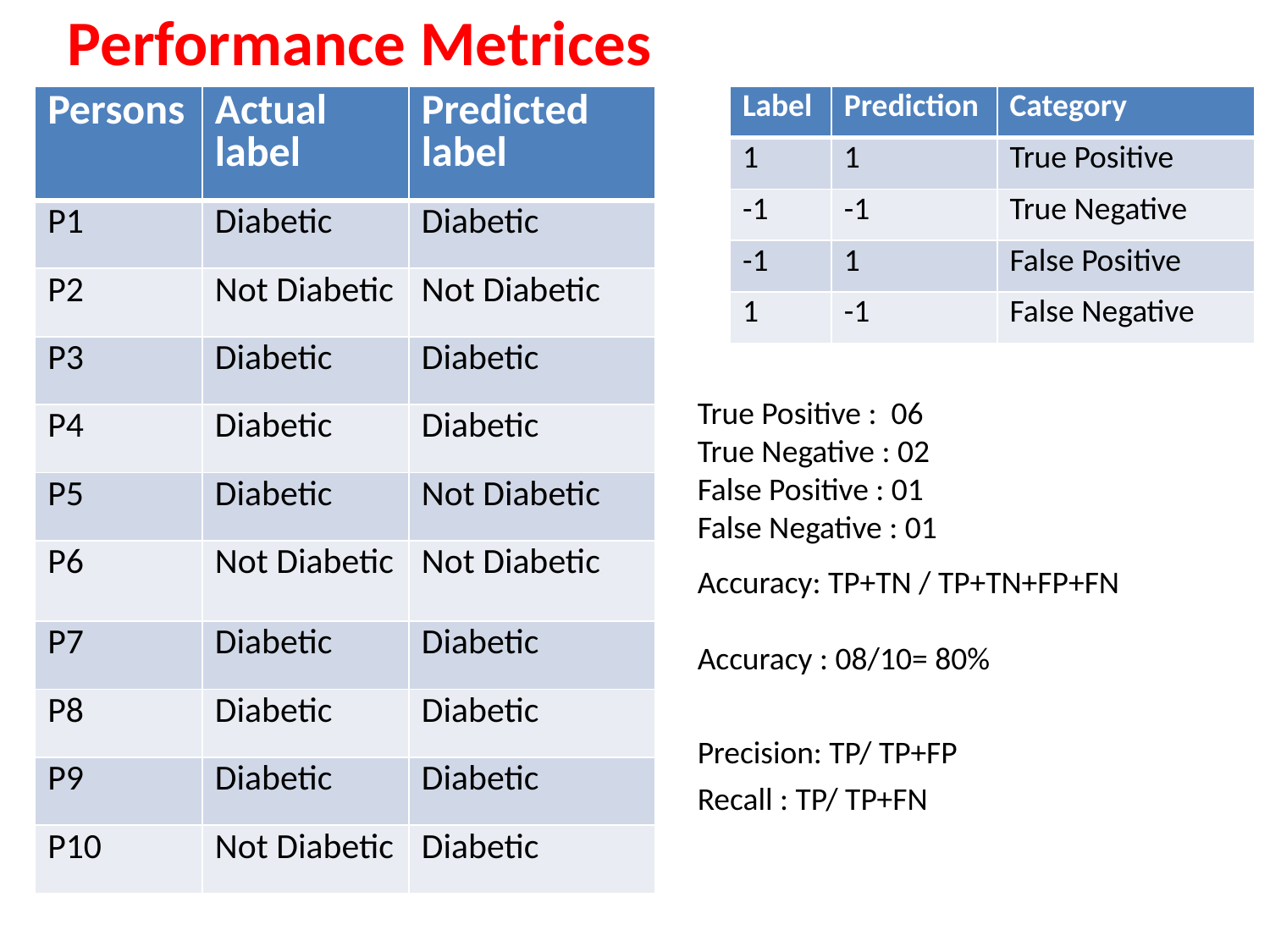

Performance Metrices
| Persons | Actual label | Predicted label |
| --- | --- | --- |
| P1 | Diabetic | Diabetic |
| P2 | Not Diabetic | Not Diabetic |
| P3 | Diabetic | Diabetic |
| P4 | Diabetic | Diabetic |
| P5 | Diabetic | Not Diabetic |
| P6 | Not Diabetic | Not Diabetic |
| P7 | Diabetic | Diabetic |
| P8 | Diabetic | Diabetic |
| P9 | Diabetic | Diabetic |
| P10 | Not Diabetic | Diabetic |
| Label | Prediction | Category |
| --- | --- | --- |
| 1 | 1 | True Positive |
| -1 | -1 | True Negative |
| -1 | 1 | False Positive |
| 1 | -1 | False Negative |
True Positive :  06
True Negative : 02
False Positive : 01
False Negative : 01
Accuracy: TP+TN / TP+TN+FP+FN

Accuracy : 08/10= 80%

Precision: TP/ TP+FP

Recall : TP/ TP+FN